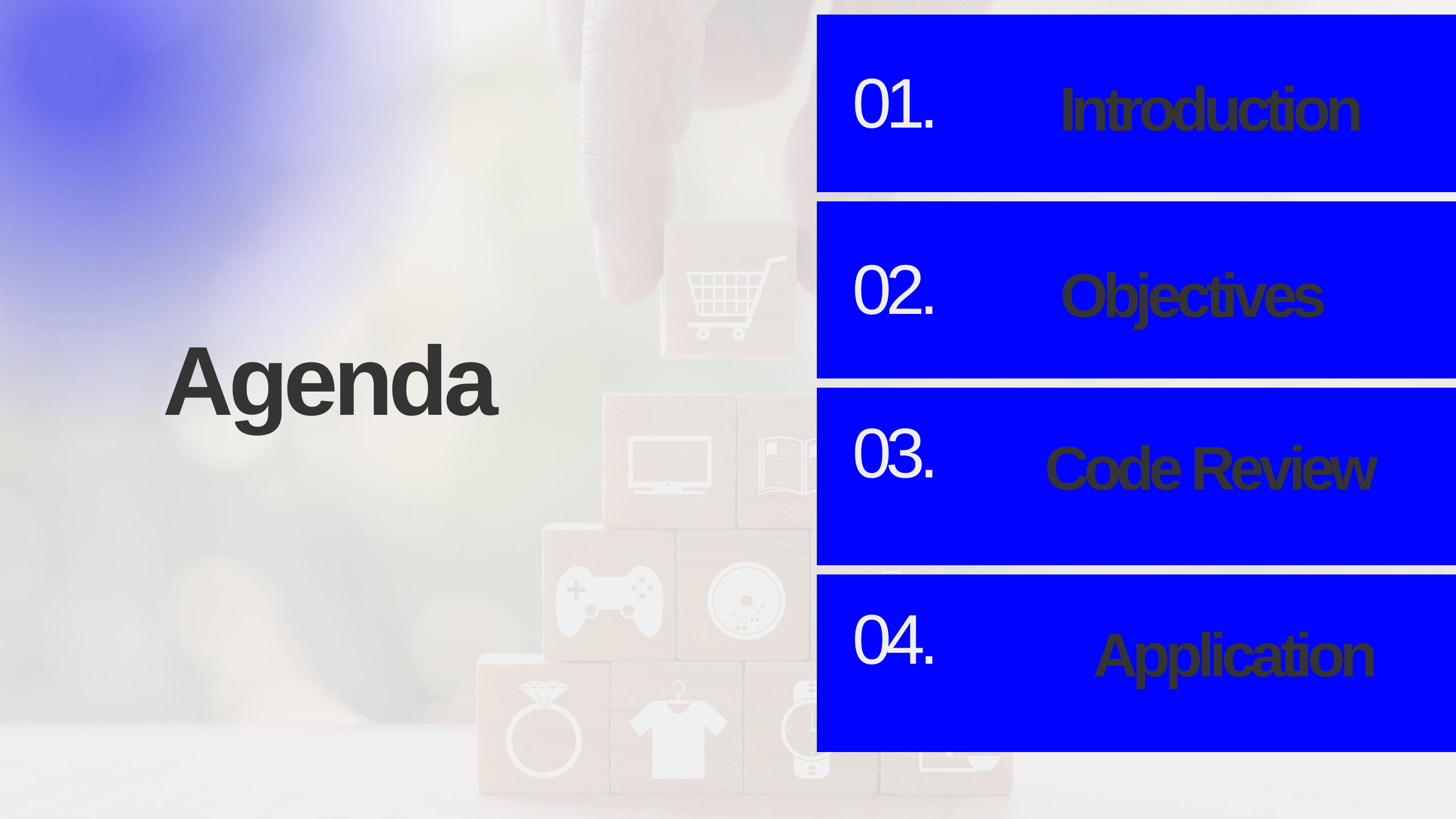

Introduction

01.

         Objectives

02.
Agenda

            Code Review

03.

                 Application

04.